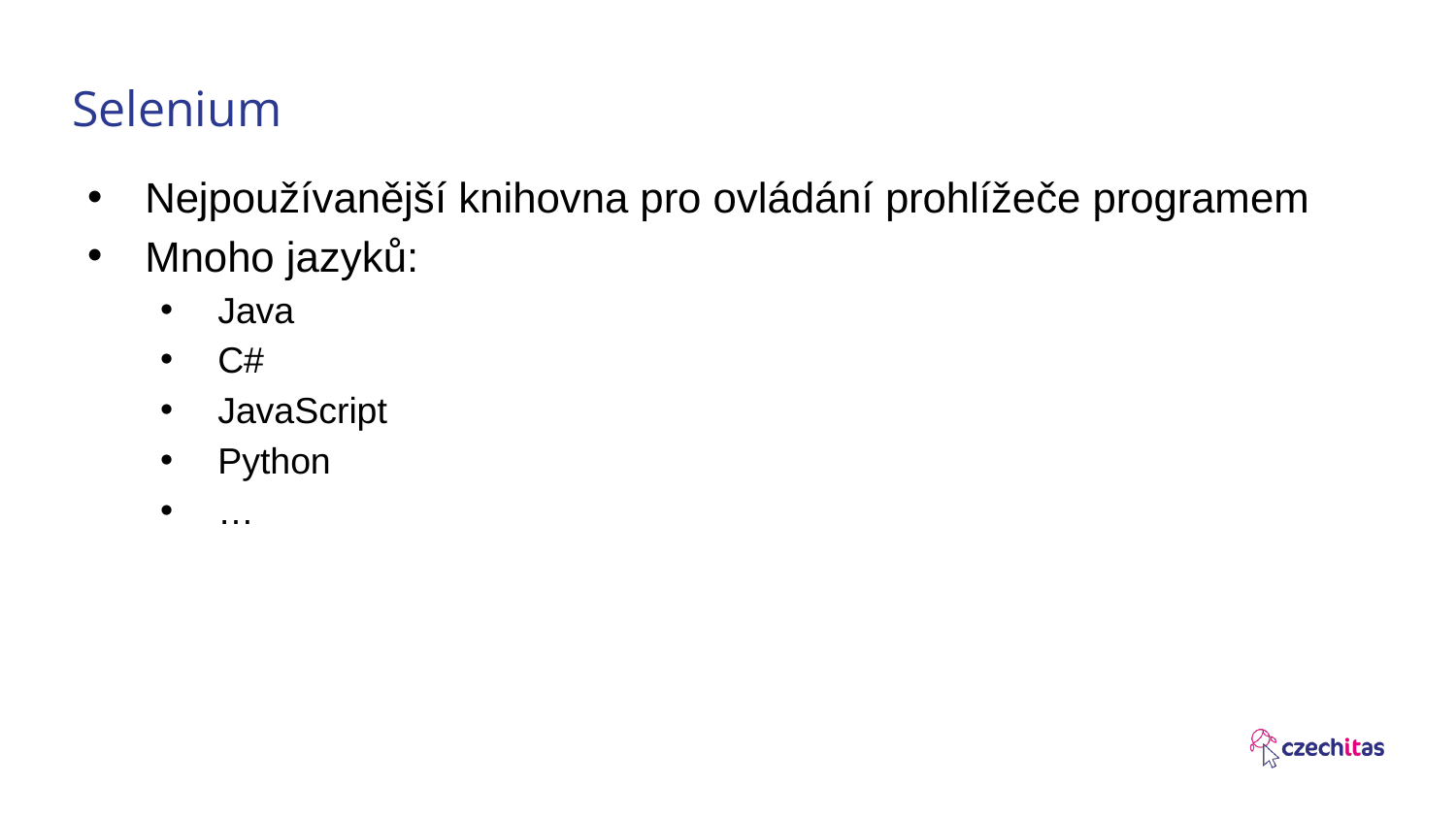

# Selenium
Nejpoužívanější knihovna pro ovládání prohlížeče programem
Mnoho jazyků:
Java
C#
JavaScript
Python
…